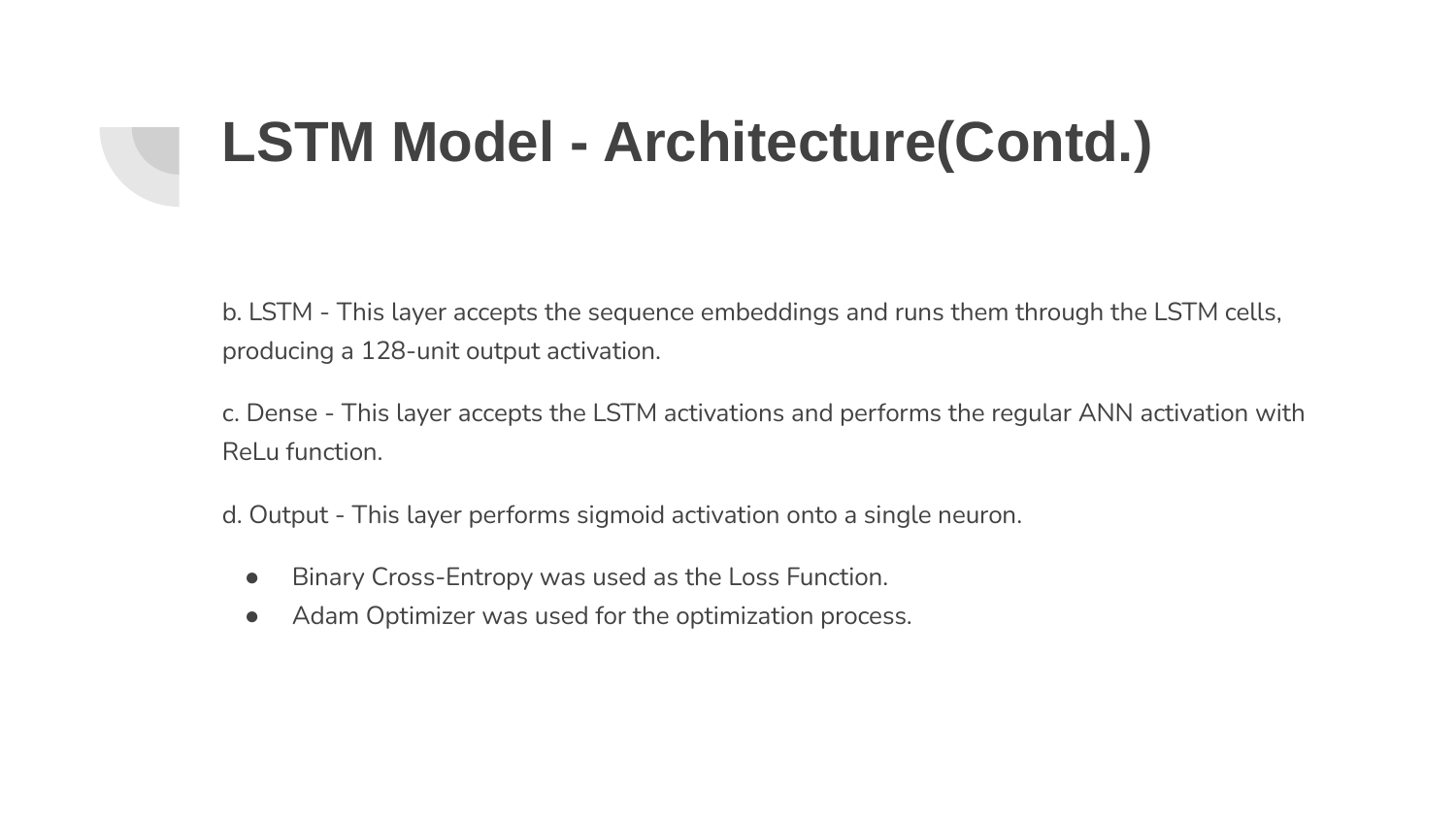

# LSTM Model - Architecture(Contd.)
b. LSTM - This layer accepts the sequence embeddings and runs them through the LSTM cells, producing a 128-unit output activation.
c. Dense - This layer accepts the LSTM activations and performs the regular ANN activation with ReLu function.
d. Output - This layer performs sigmoid activation onto a single neuron.
Binary Cross-Entropy was used as the Loss Function.
Adam Optimizer was used for the optimization process.